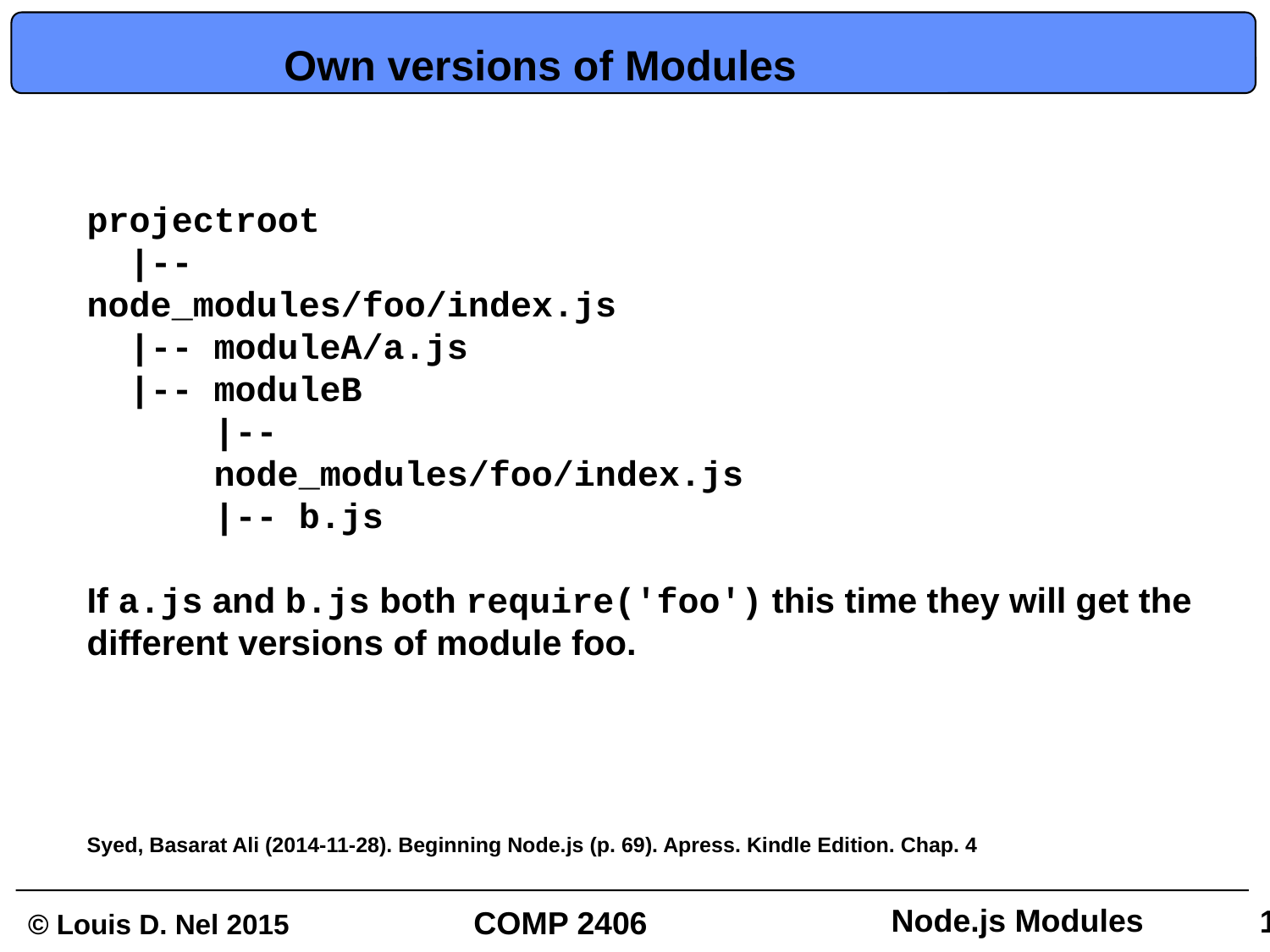

# Own versions of Modules
projectroot
  |--
node_modules/foo/index.js
  |-- moduleA/a.js
  |-- moduleB
      |--
      node_modules/foo/index.js
      |-- b.js

If a.js and b.js both require('foo') this time they will get the different versions of module foo.

Syed, Basarat Ali (2014-11-28). Beginning Node.js (p. 69). Apress. Kindle Edition. Chap. 4